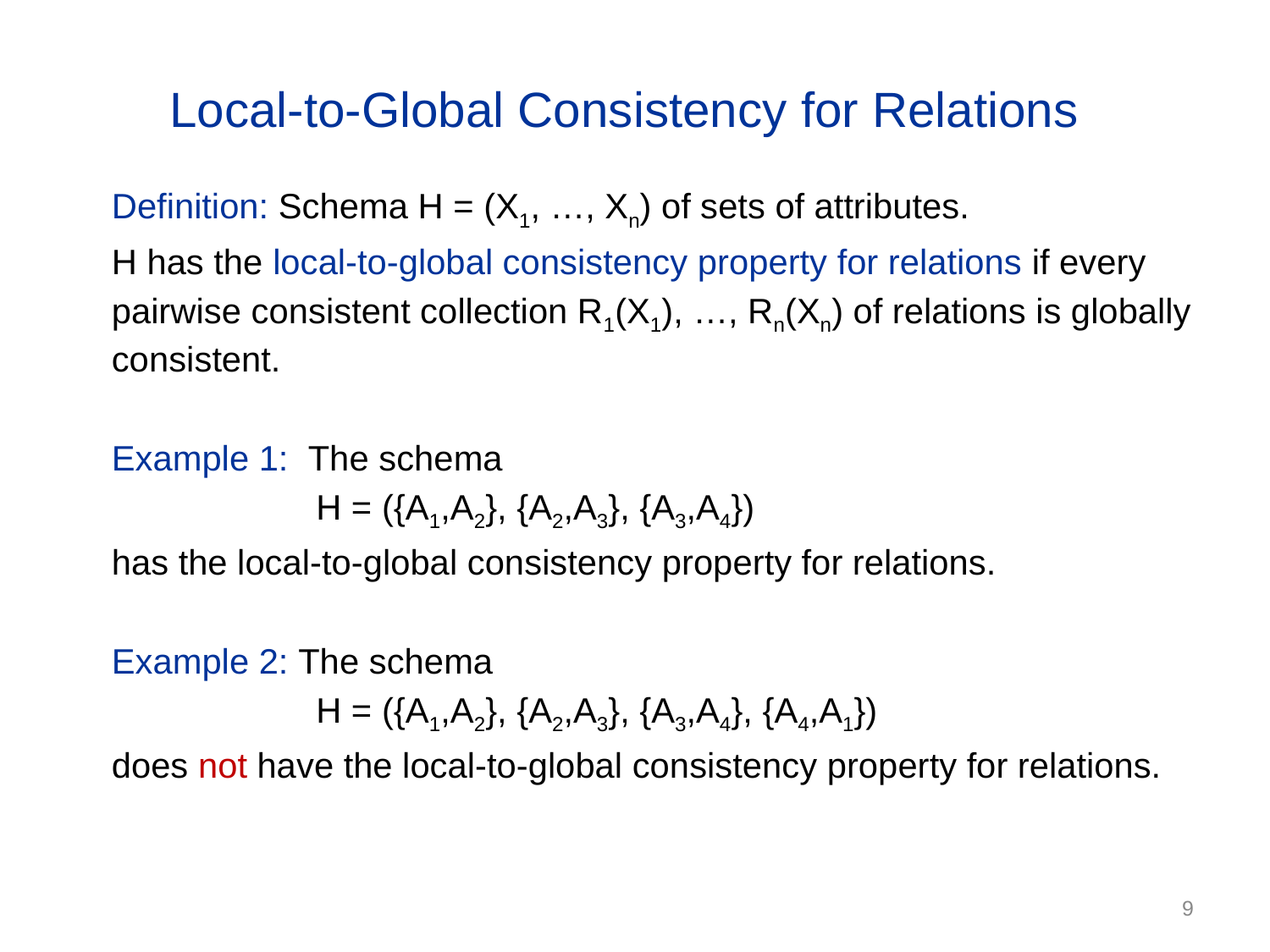

# Local-to-Global Consistency for Relations
Definition: Schema H = (X1, …, Xn) of sets of attributes.
H has the local-to-global consistency property for relations if every
pairwise consistent collection R1(X1), …, Rn(Xn) of relations is globally consistent.

Example 1:  The schema
                     H = ({A1,A2}, {A2,A3}, {A3,A4})
has the local-to-global consistency property for relations.

Example 2: The schema
                     H = ({A1,A2}, {A2,A3}, {A3,A4}, {A4,A1})
does not have the local-to-global consistency property for relations.
9